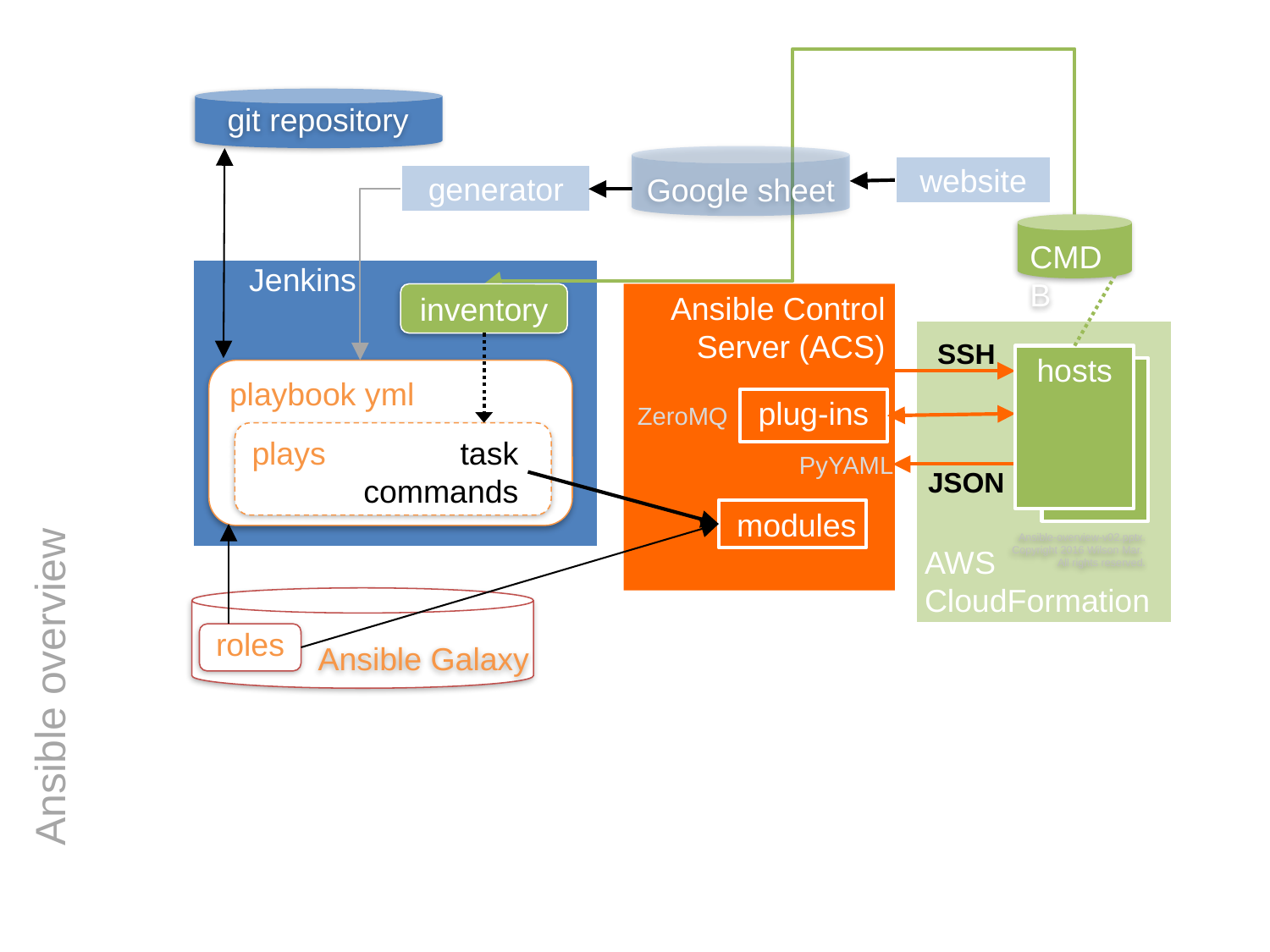

git repository
Google sheet
website
generator
CMDB
Jenkins

Ansible Control Server (ACS)
inventory
AWS
CloudFormation
SSH
hosts
hosts
playbook yml
plug-ins
ZeroMQ
plays
task commands
PyYAML
JSON
modules

Ansible-overview-v02.pptx.
Copyright 2016 Wilson Mar.
All rights reserved.
Ansible overview

roles
Ansible Galaxy